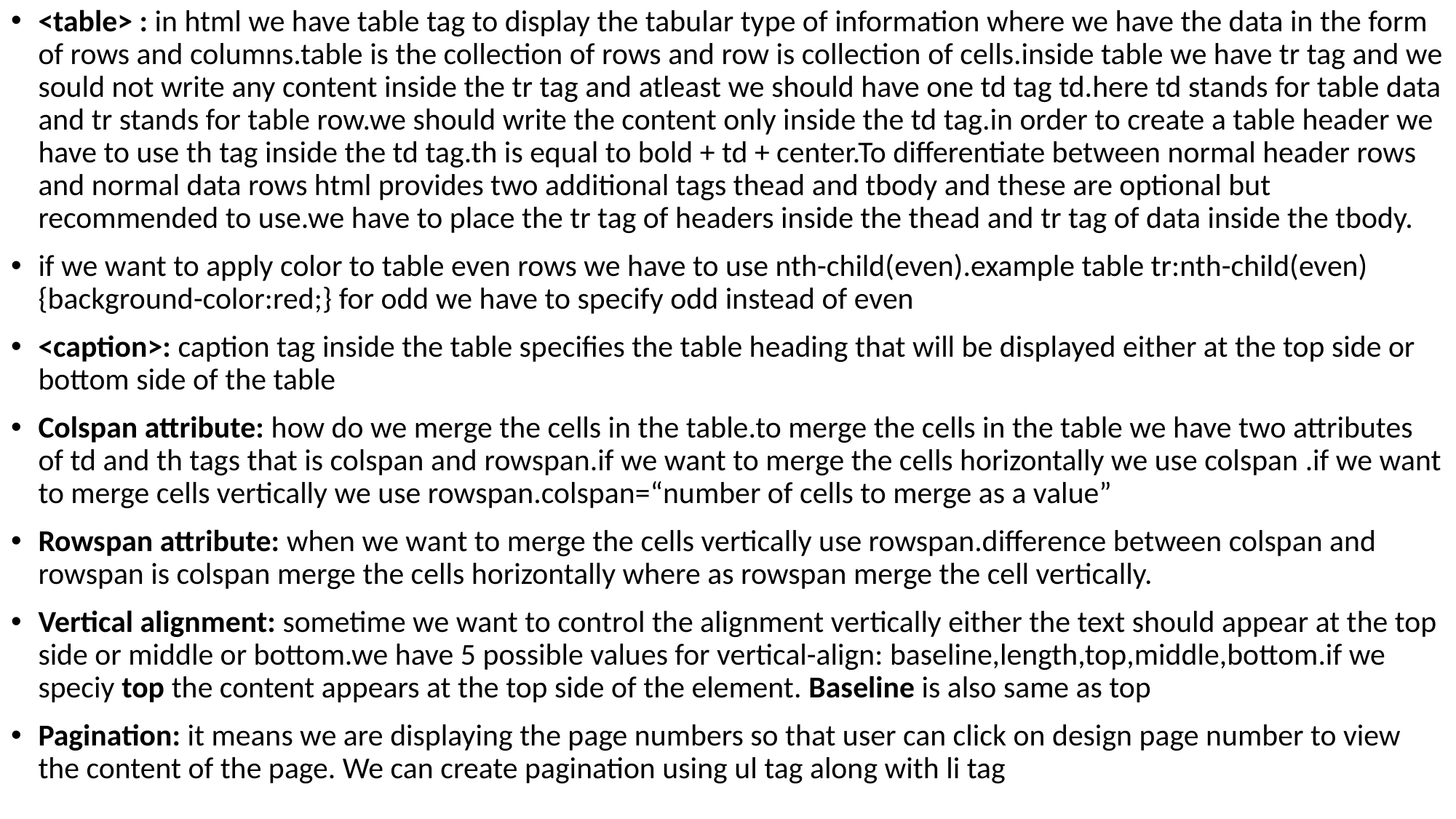

<table> : in html we have table tag to display the tabular type of information where we have the data in the form of rows and columns.table is the collection of rows and row is collection of cells.inside table we have tr tag and we sould not write any content inside the tr tag and atleast we should have one td tag td.here td stands for table data and tr stands for table row.we should write the content only inside the td tag.in order to create a table header we have to use th tag inside the td tag.th is equal to bold + td + center.To differentiate between normal header rows  and normal data rows html provides two additional tags thead and tbody and these are optional but recommended to use.we have to place the tr tag of headers inside the thead and tr tag of data inside the tbody.
if we want to apply color to table even rows we have to use nth-child(even).example table tr:nth-child(even){background-color:red;} for odd we have to specify odd instead of even
<caption>: caption tag inside the table specifies the table heading that will be displayed either at the top side or bottom side of the table
Colspan attribute: how do we merge the cells in the table.to merge the cells in the table we have two attributes of td and th tags that is colspan and rowspan.if we want to merge the cells horizontally we use colspan .if we want to merge cells vertically we use rowspan.colspan=“number of cells to merge as a value”
Rowspan attribute: when we want to merge the cells vertically use rowspan.difference between colspan and rowspan is colspan merge the cells horizontally where as rowspan merge the cell vertically.
Vertical alignment: sometime we want to control the alignment vertically either the text should appear at the top side or middle or bottom.we have 5 possible values for vertical-align: baseline,length,top,middle,bottom.if we speciy top the content appears at the top side of the element. Baseline is also same as top
Pagination: it means we are displaying the page numbers so that user can click on design page number to view the content of the page. We can create pagination using ul tag along with li tag